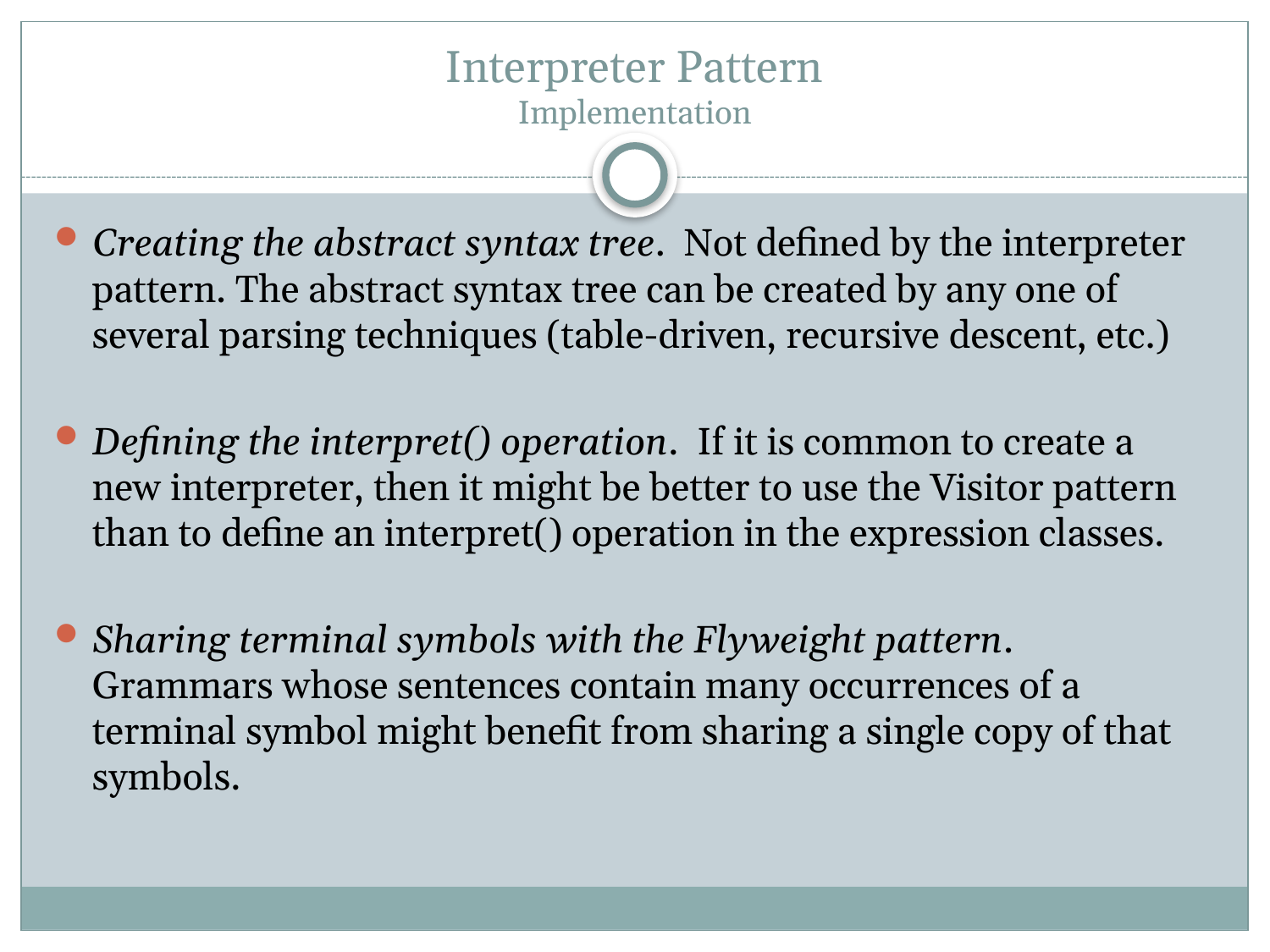

# Interpreter Pattern Implementation
Creating the abstract syntax tree.  Not defined by the interpreter pattern. The abstract syntax tree can be created by any one of several parsing techniques (table-driven, recursive descent, etc.)

Defining the interpret() operation.  If it is common to create a new interpreter, then it might be better to use the Visitor pattern than to define an interpret() operation in the expression classes.

Sharing terminal symbols with the Flyweight pattern.  Grammars whose sentences contain many occurrences of a terminal symbol might benefit from sharing a single copy of that symbols.